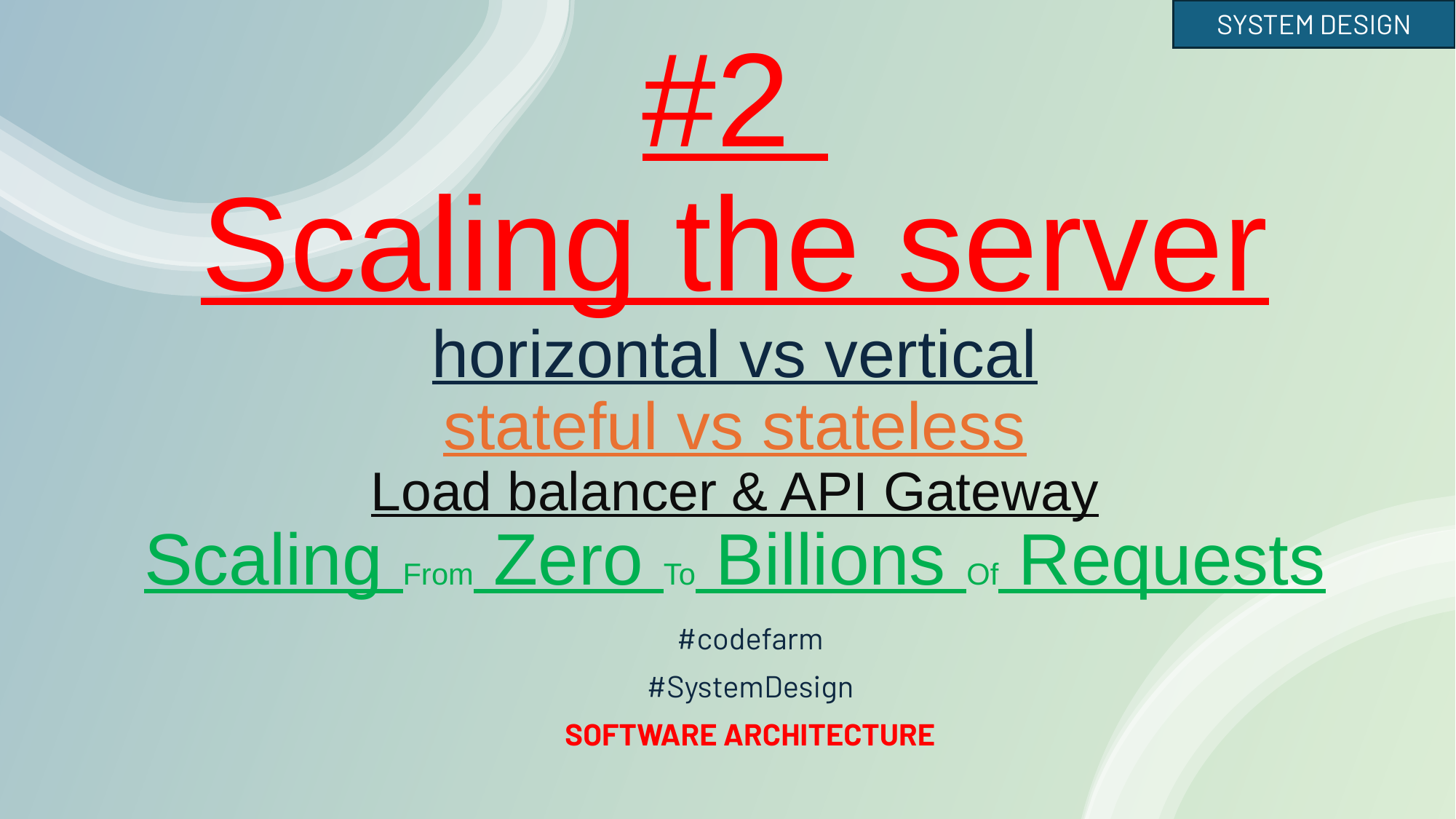

SYSTEM DESIGN

#2
Scaling the server
horizontal vs vertical
stateful vs stateless
Load balancer & API Gateway
Scaling From Zero To Billions Of Requests

#codefarm
#SystemDesign
SOFTWARE ARCHITECTURE